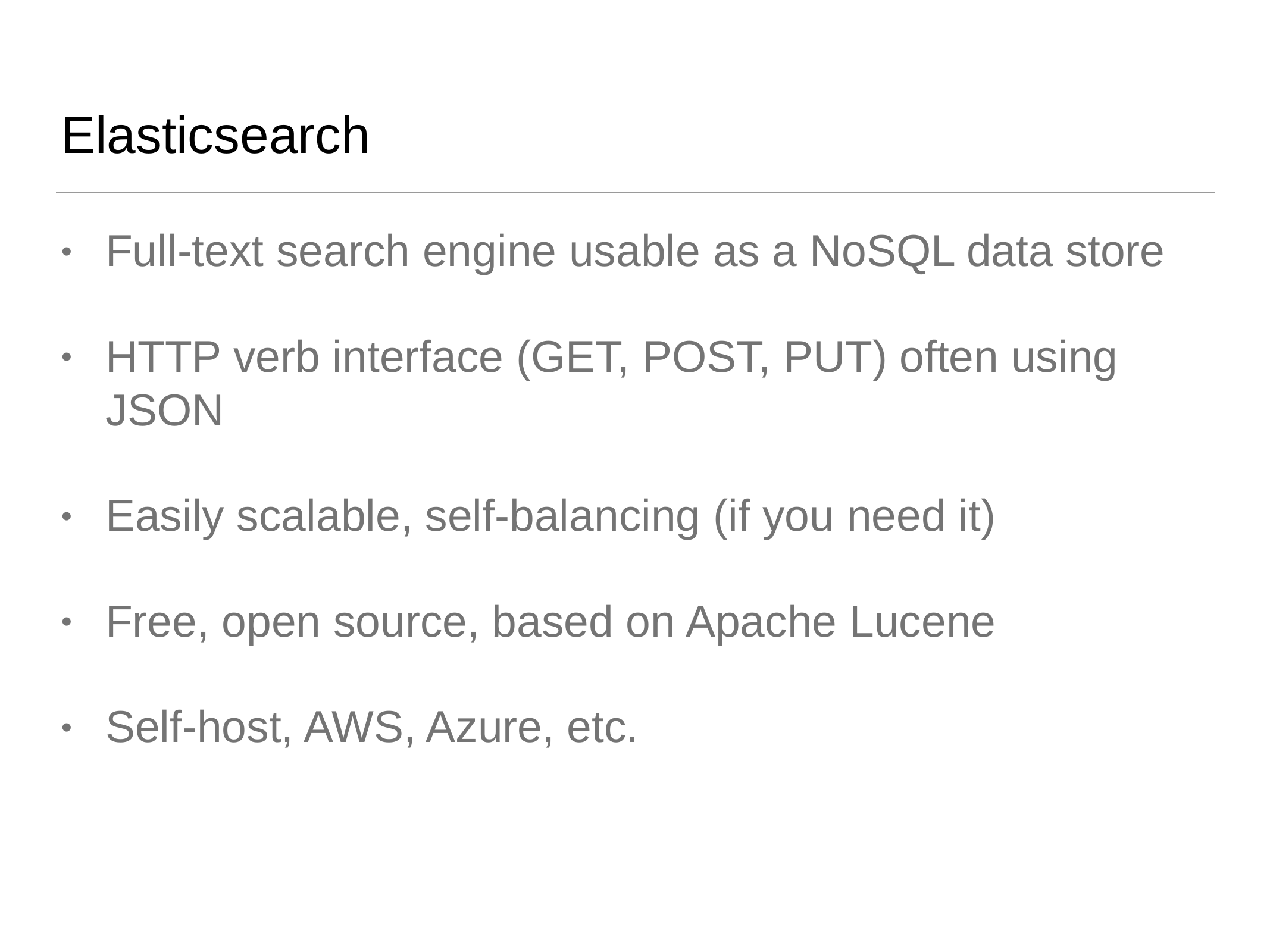

# Elasticsearch
Full-text search engine usable as a NoSQL data store
HTTP verb interface (GET, POST, PUT) often using JSON
Easily scalable, self-balancing (if you need it)
Free, open source, based on Apache Lucene
Self-host, AWS, Azure, etc.